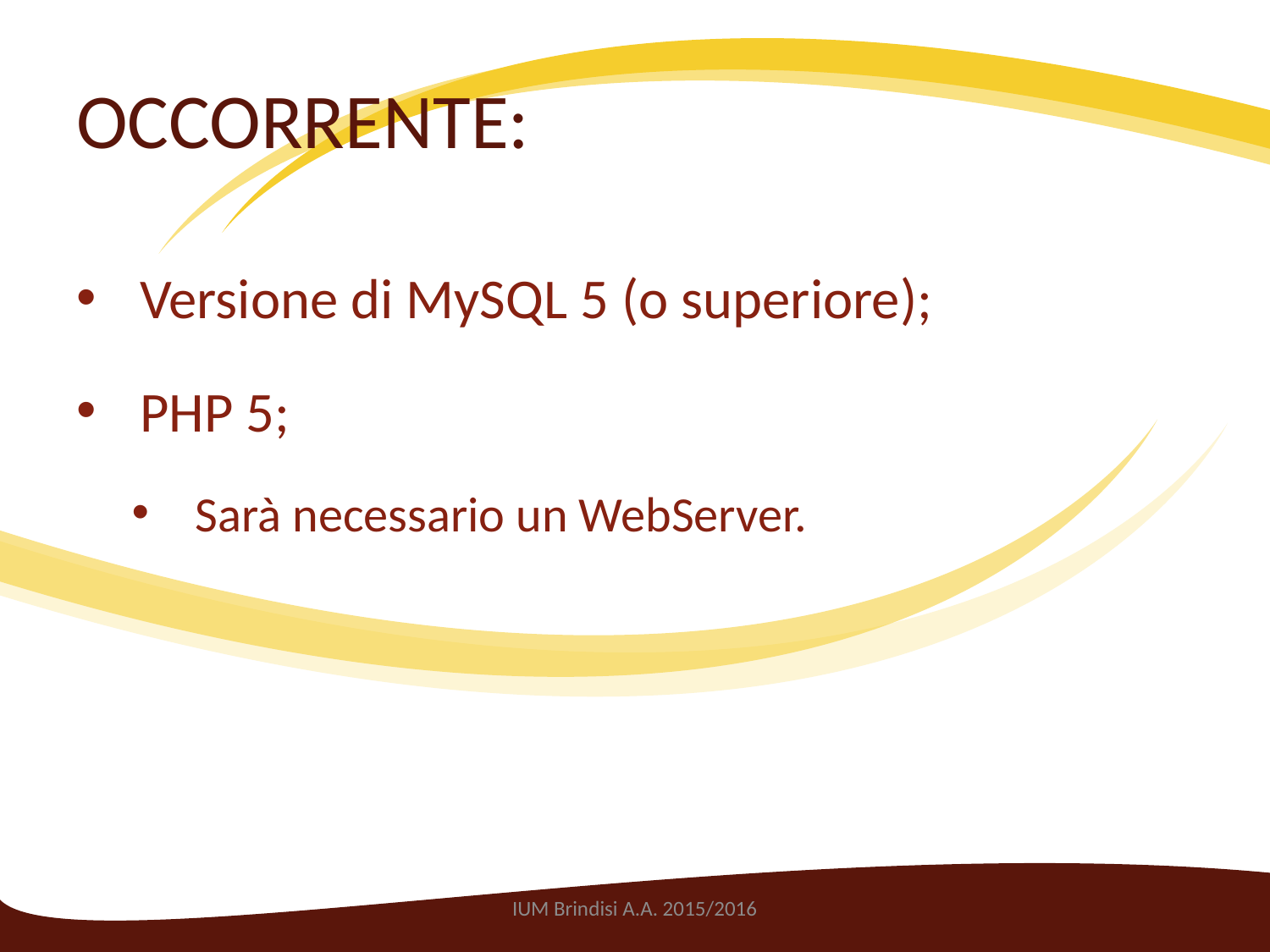

# OCCORRENTE:
Versione di MySQL 5 (o superiore);
PHP 5;
Sarà necessario un WebServer.

IUM Brindisi A.A. 2015/2016